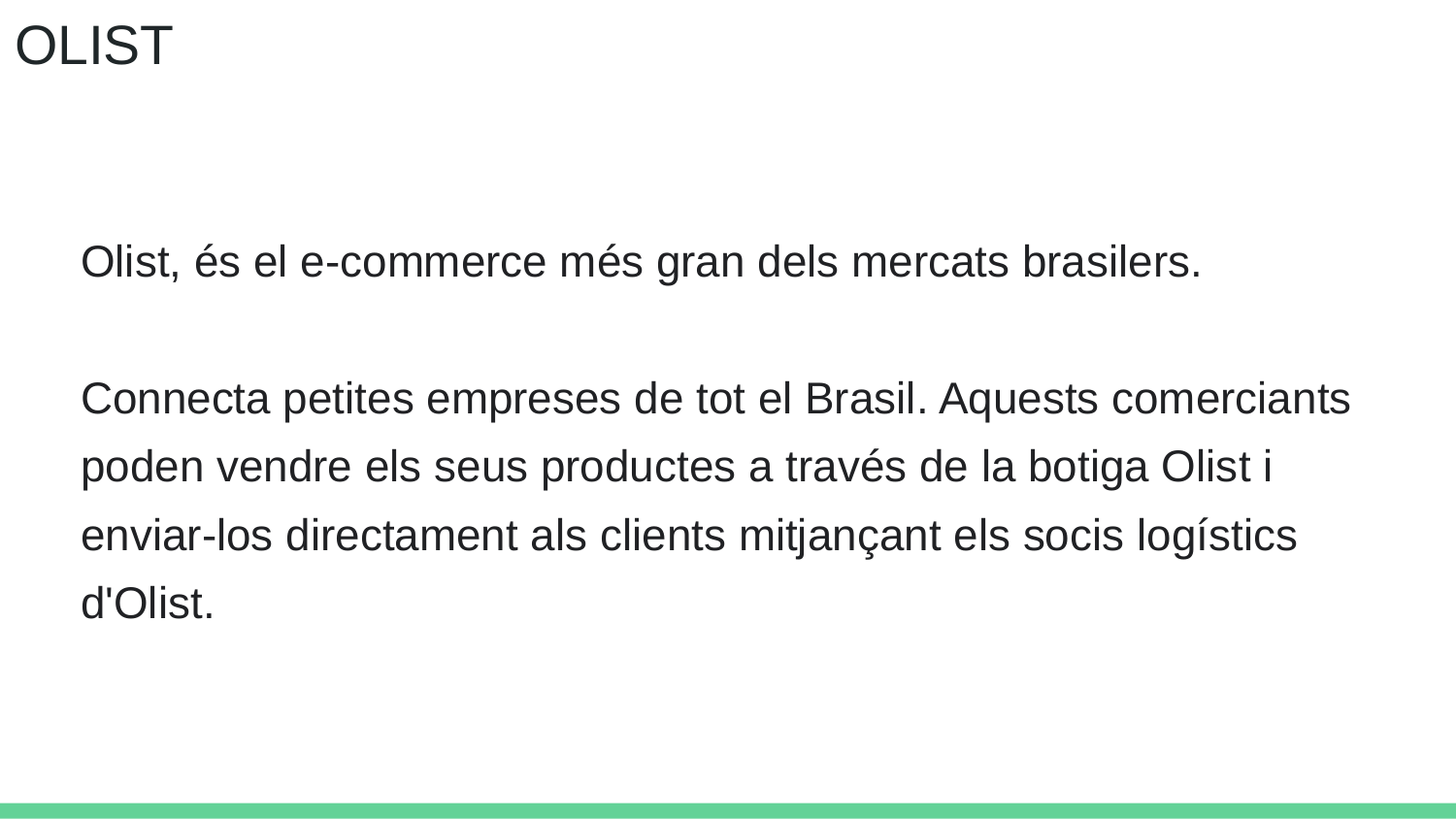

# OLIST
Olist, és el e-commerce més gran dels mercats brasilers.

Connecta petites empreses de tot el Brasil. Aquests comerciants poden vendre els seus productes a través de la botiga Olist i enviar-los directament als clients mitjançant els socis logístics d'Olist.